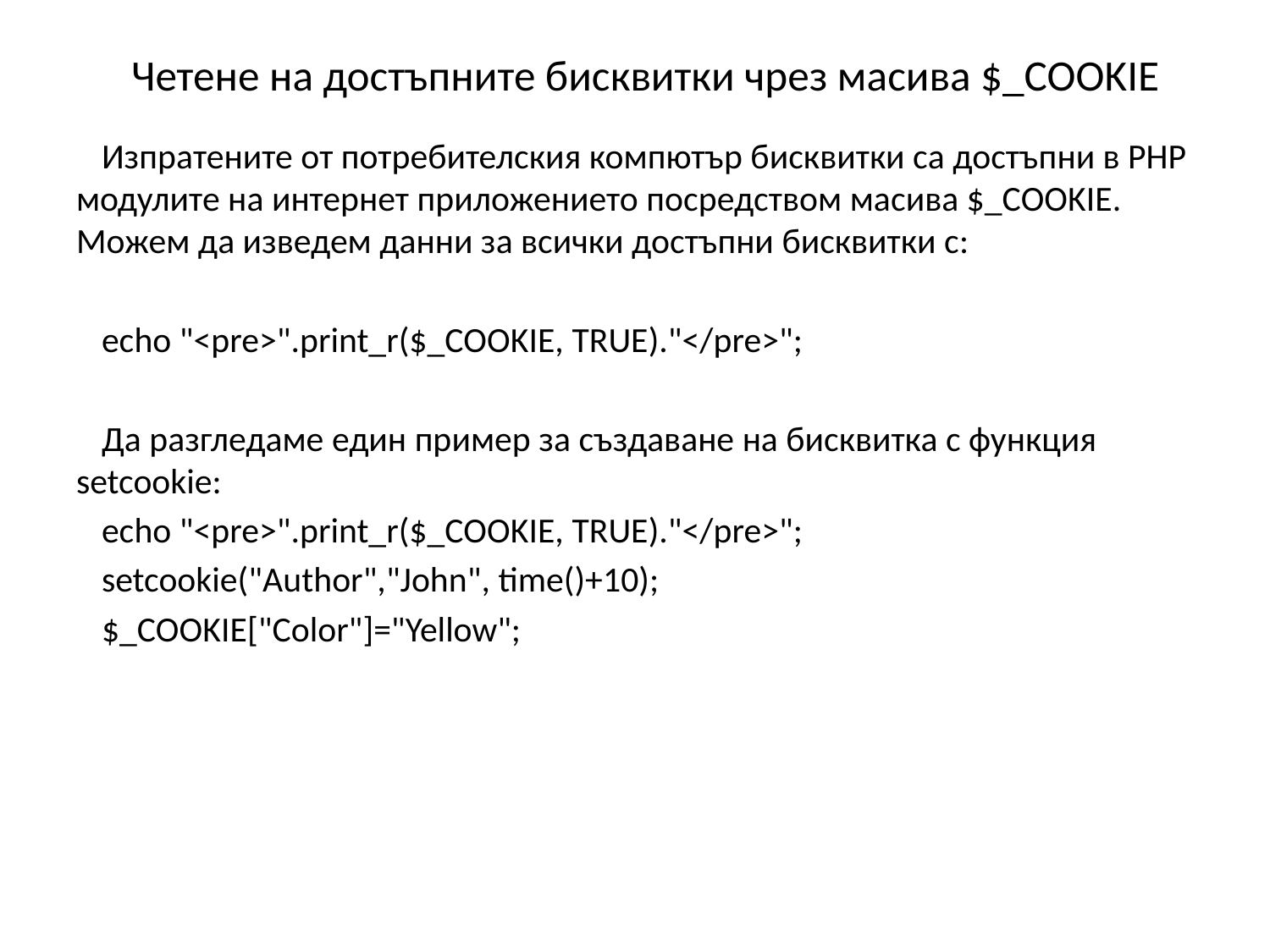

# Четене на достъпните бисквитки чрез масива $_COOKIE
Изпратените от потребителския компютър бисквитки са достъпни в PHP модулите на интернет приложението посредством масива $_COOKIE. Можем да изведем данни за всички достъпни бисквитки с:

echo "<pre>".print_r($_COOKIE, TRUE)."</pre>";

Да разгледаме един пример за създаване на бисквитка с функция setcookie:
echo "<pre>".print_r($_COOKIE, TRUE)."</pre>";
setcookie("Author","John", time()+10);
$_COOKIE["Color"]="Yellow";